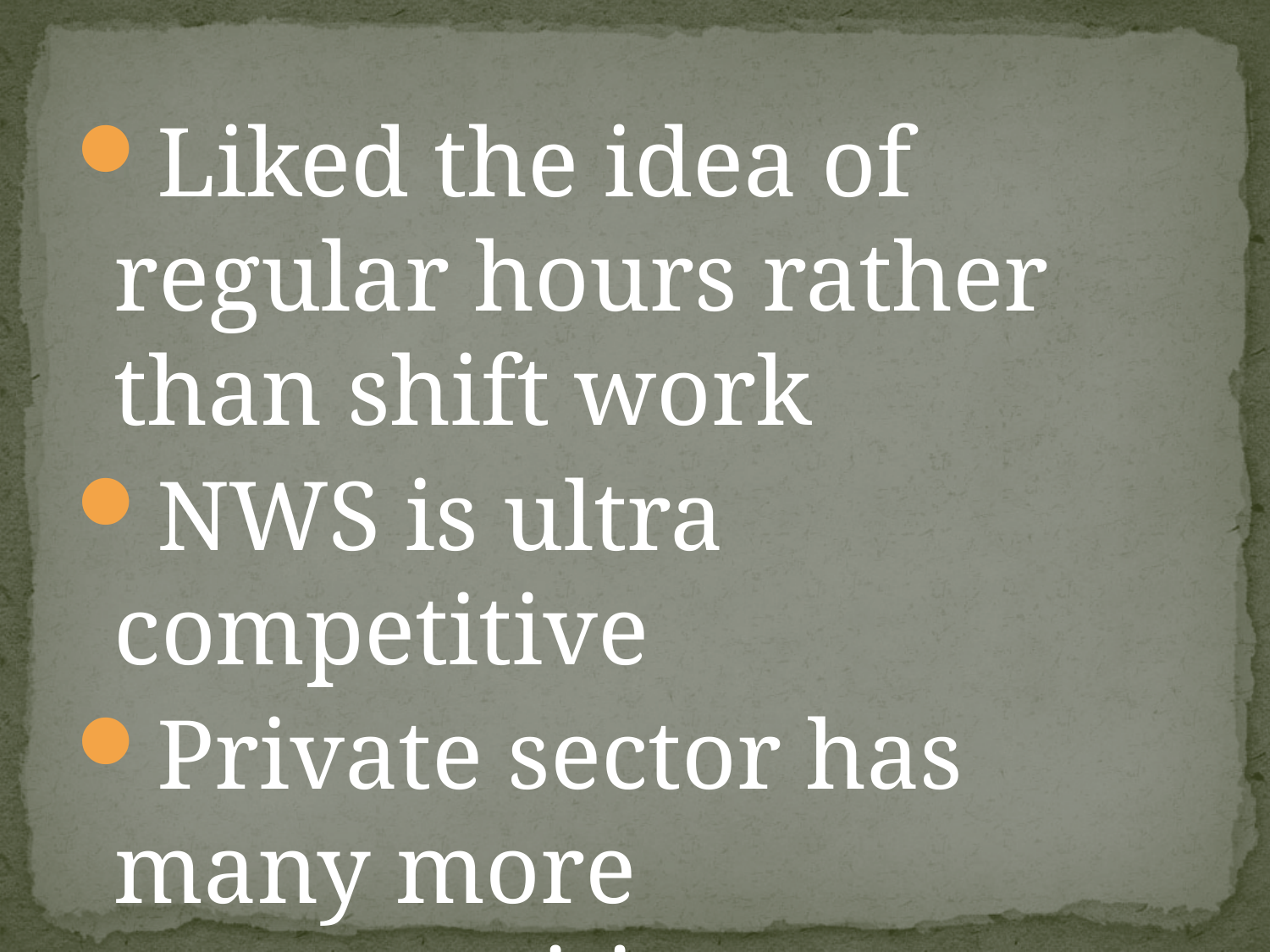

Liked the idea of regular hours rather than shift work
NWS is ultra competitive
Private sector has many more opportunities